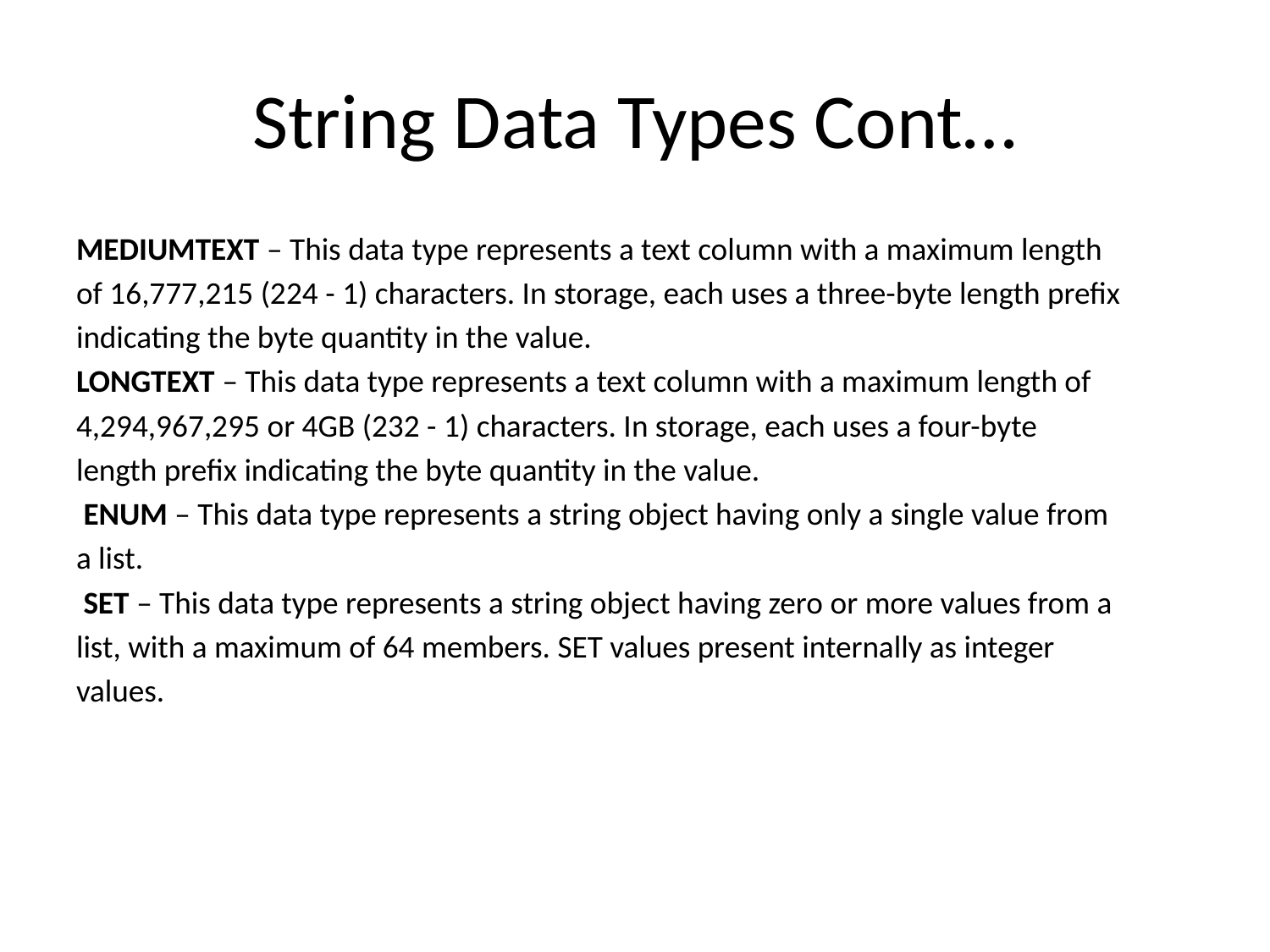

# String Data Types Cont…
MEDIUMTEXT – This data type represents a text column with a maximum length
of 16,777,215 (224 - 1) characters. In storage, each uses a three-byte length prefix
indicating the byte quantity in the value.
LONGTEXT – This data type represents a text column with a maximum length of
4,294,967,295 or 4GB (232 - 1) characters. In storage, each uses a four-byte
length prefix indicating the byte quantity in the value.
 ENUM – This data type represents a string object having only a single value from
a list.
 SET – This data type represents a string object having zero or more values from a
list, with a maximum of 64 members. SET values present internally as integer
values.